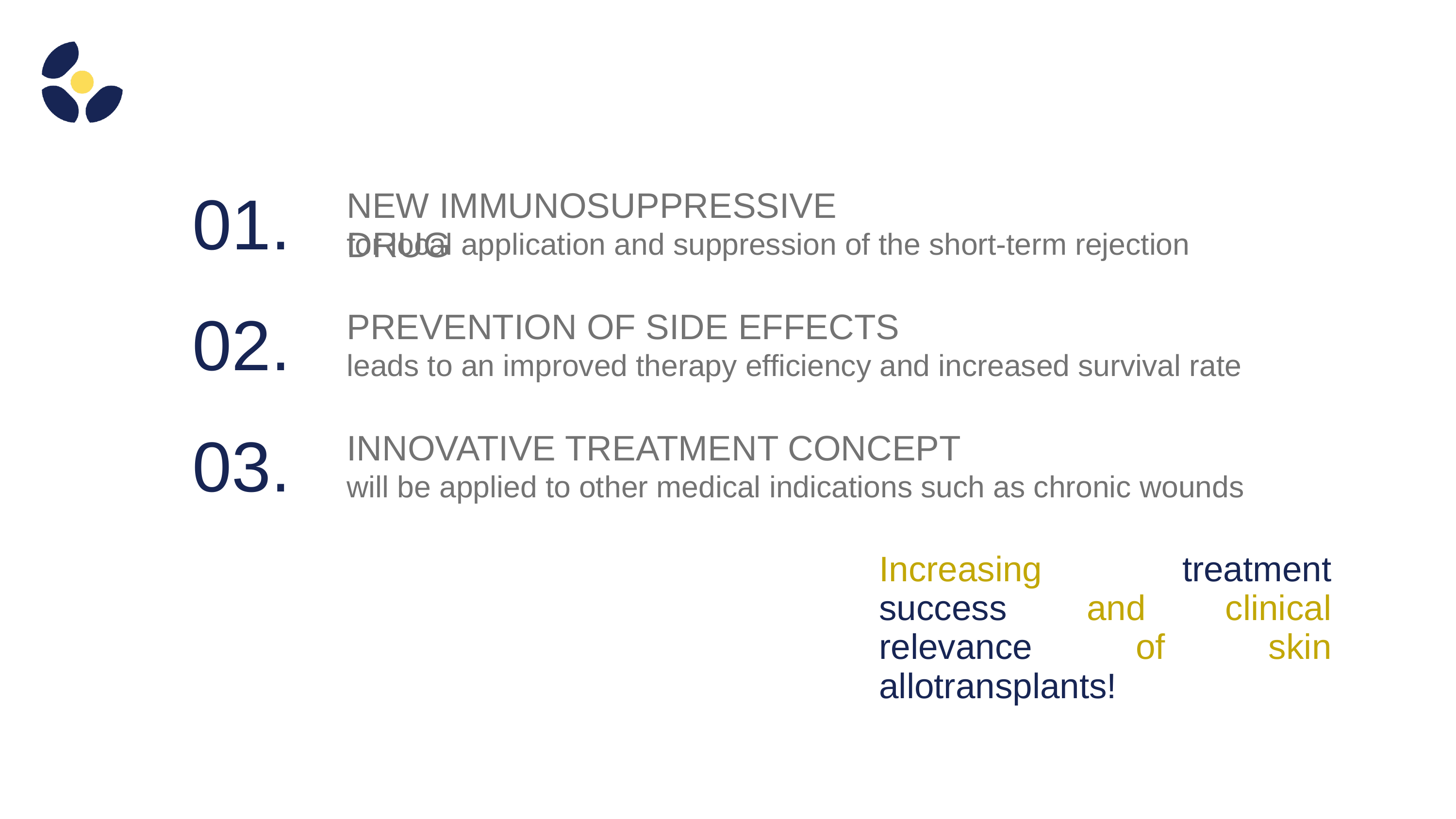

01.
NEW IMMUNOSUPPRESSIVE DRUG

for local application and suppression of the short-term rejection

02.
PREVENTION OF SIDE EFFECTS

leads to an improved therapy efficiency and increased survival rate

03.
INNOVATIVE TREATMENT CONCEPT

will be applied to other medical indications such as chronic wounds

Increasing treatment success and clinical relevance of skin allotransplants!